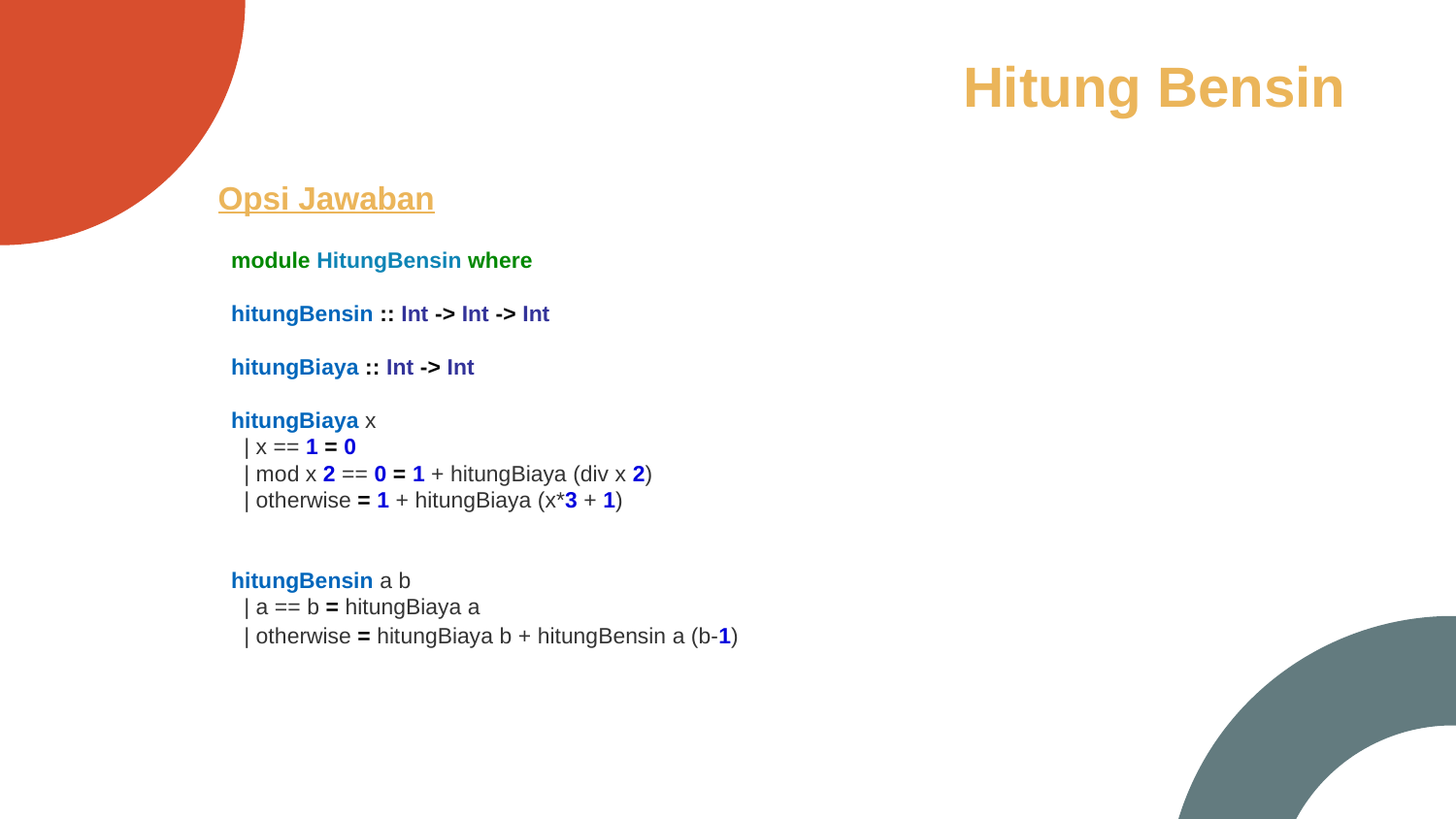

# Hitung Bensin
Opsi Jawaban

module HitungBensin where

hitungBensin :: Int -> Int -> Int

hitungBiaya :: Int -> Int

hitungBiaya x
  | x == 1 = 0
  | mod x 2 == 0 = 1 + hitungBiaya (div x 2)
  | otherwise = 1 + hitungBiaya (x*3 + 1)

hitungBensin a b
  | a == b = hitungBiaya a
  | otherwise = hitungBiaya b + hitungBensin a (b-1)